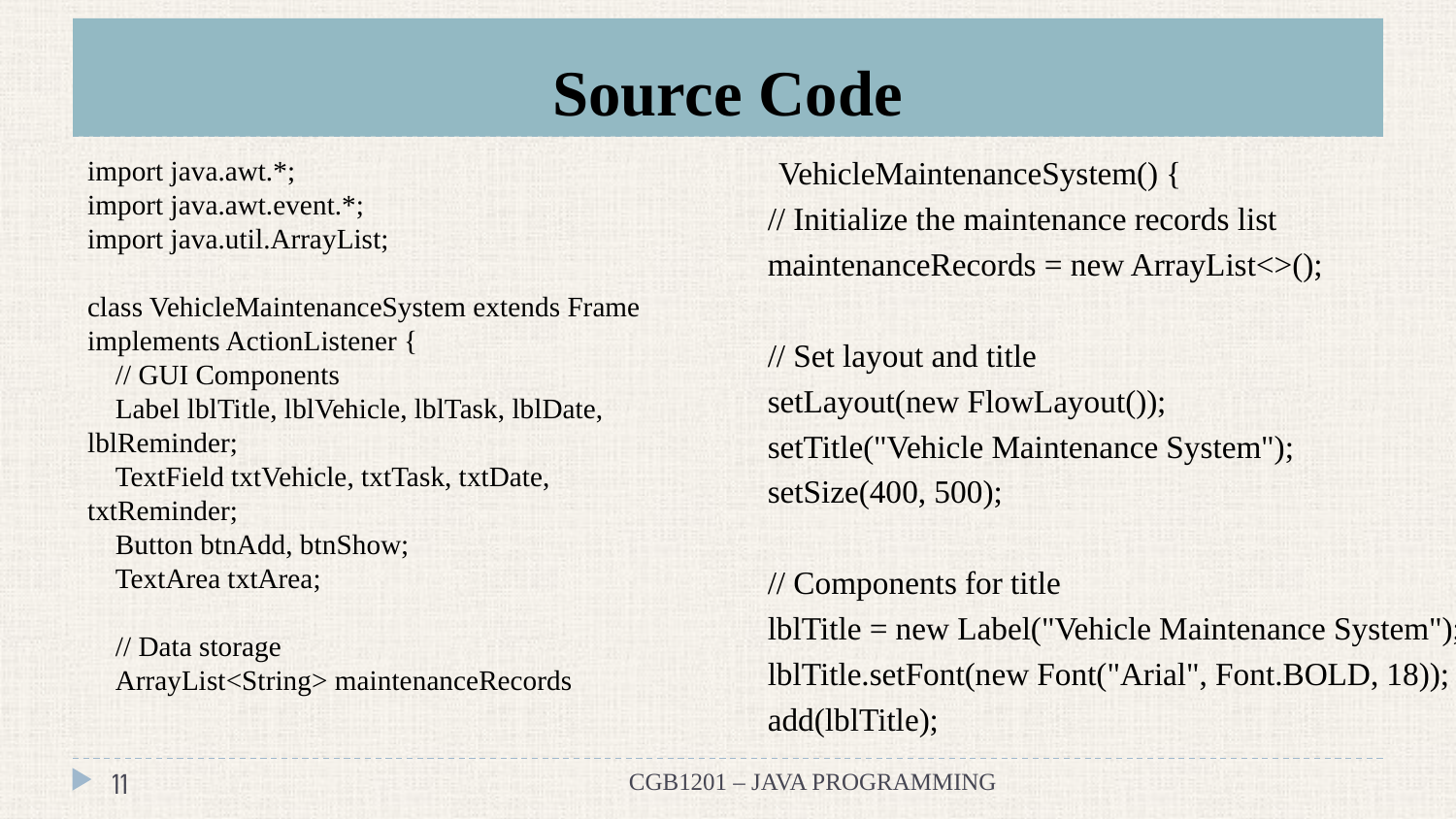

# Source Code
import java.awt.*;
import java.awt.event.*;
import java.util.ArrayList;

class VehicleMaintenanceSystem extends Frame implements ActionListener {
    // GUI Components
    Label lblTitle, lblVehicle, lblTask, lblDate, lblReminder;
    TextField txtVehicle, txtTask, txtDate, txtReminder;
    Button btnAdd, btnShow;
    TextArea txtArea;

    // Data storage
    ArrayList<String> maintenanceRecords
         VehicleMaintenanceSystem() {
        // Initialize the maintenance records list
        maintenanceRecords = new ArrayList<>();

        // Set layout and title
        setLayout(new FlowLayout());
        setTitle("Vehicle Maintenance System");
        setSize(400, 500);

        // Components for title
        lblTitle = new Label("Vehicle Maintenance System");
        lblTitle.setFont(new Font("Arial", Font.BOLD, 18));
        add(lblTitle);

11
CGB1201 – JAVA PROGRAMMING